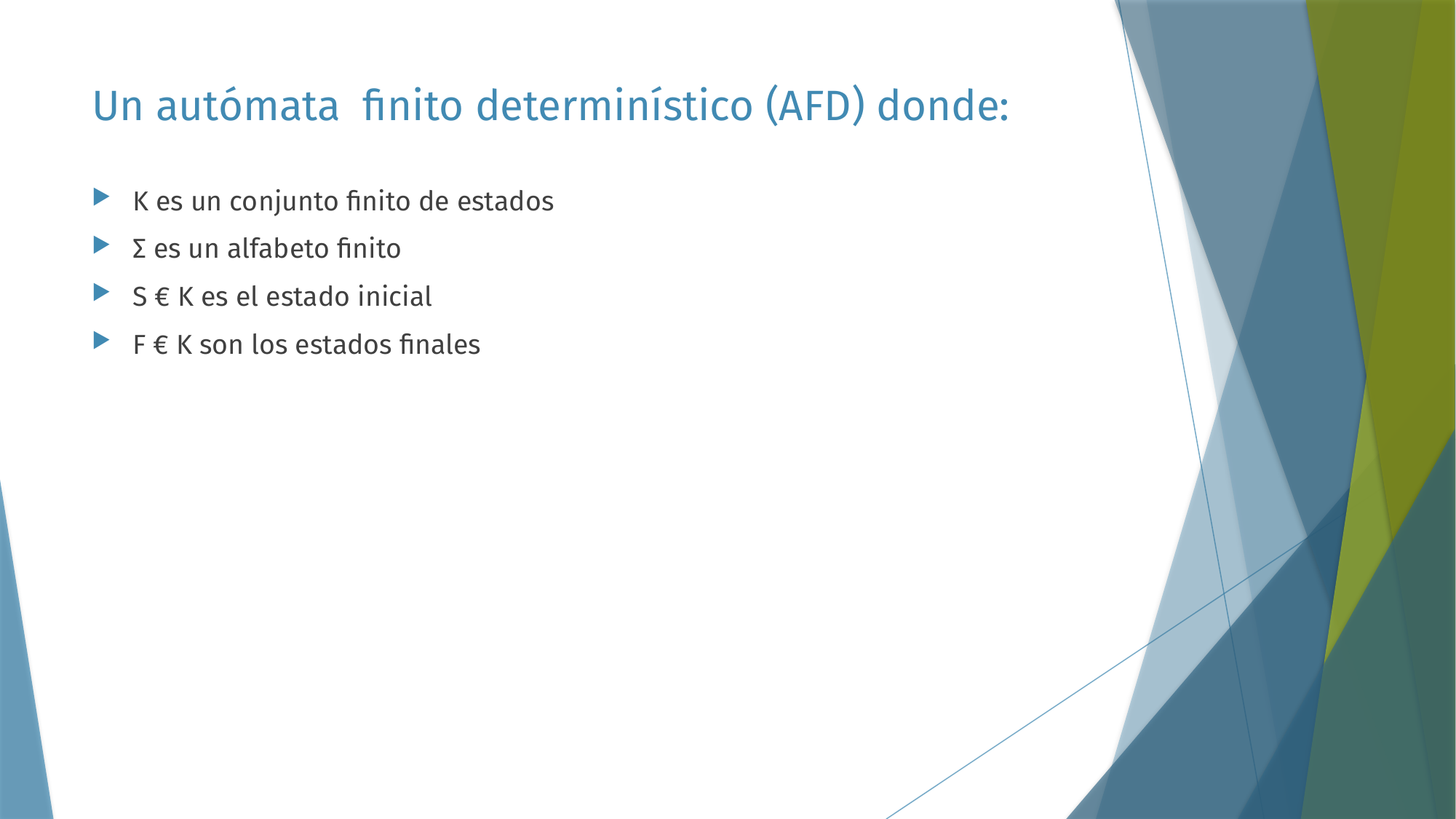

# Un autómata  finito determinístico (AFD) donde:
K es un conjunto finito de estados
Σ es un alfabeto finito
S € K es el estado inicial
F € K son los estados finales